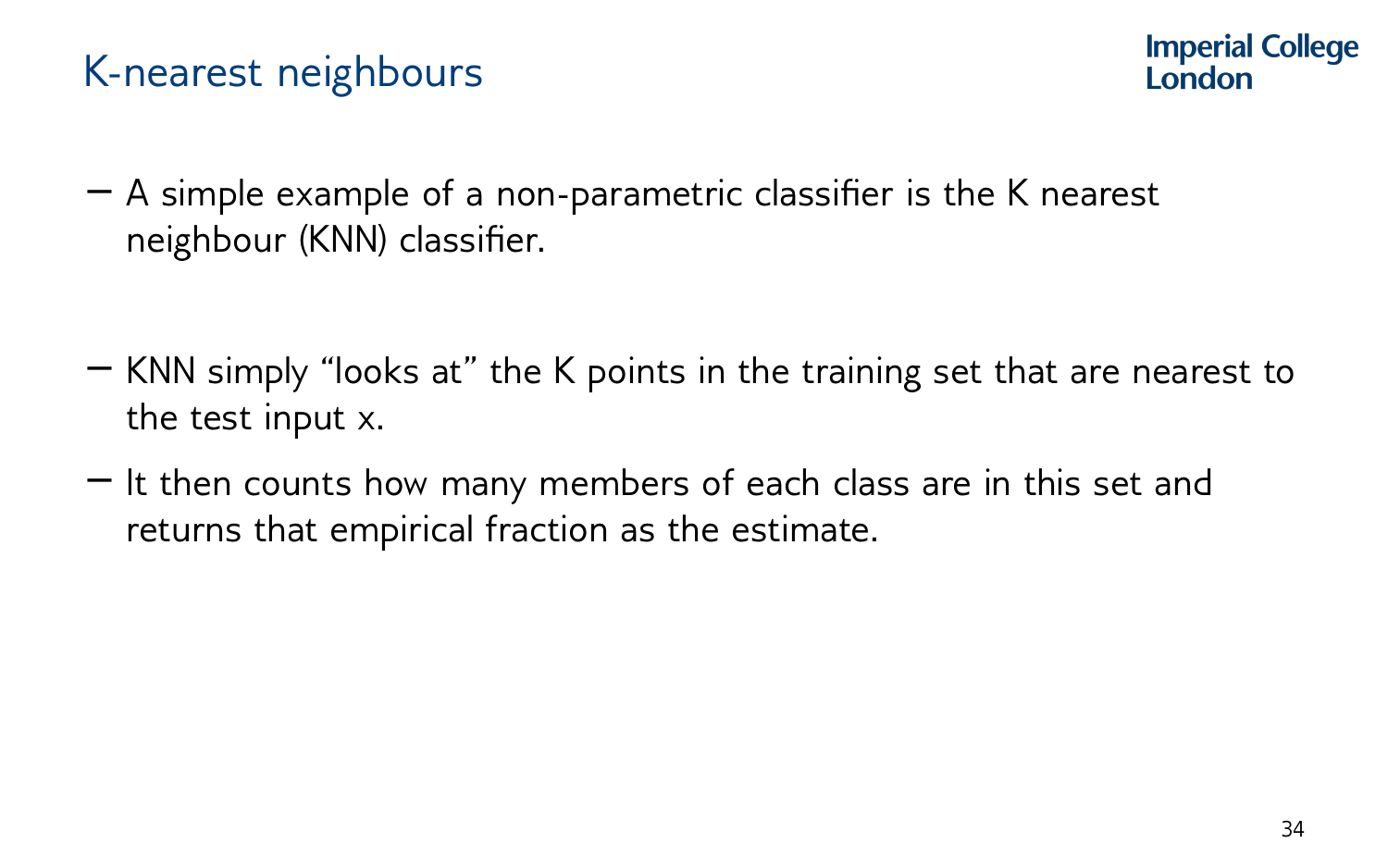

# K-nearest neighbours
A simple example of a non-parametric classifier is the K nearest neighbour (KNN) classifier.

KNN simply “looks at” the K points in the training set that are nearest to the test input x.
It then counts how many members of each class are in this set and returns that empirical fraction as the estimate.

34